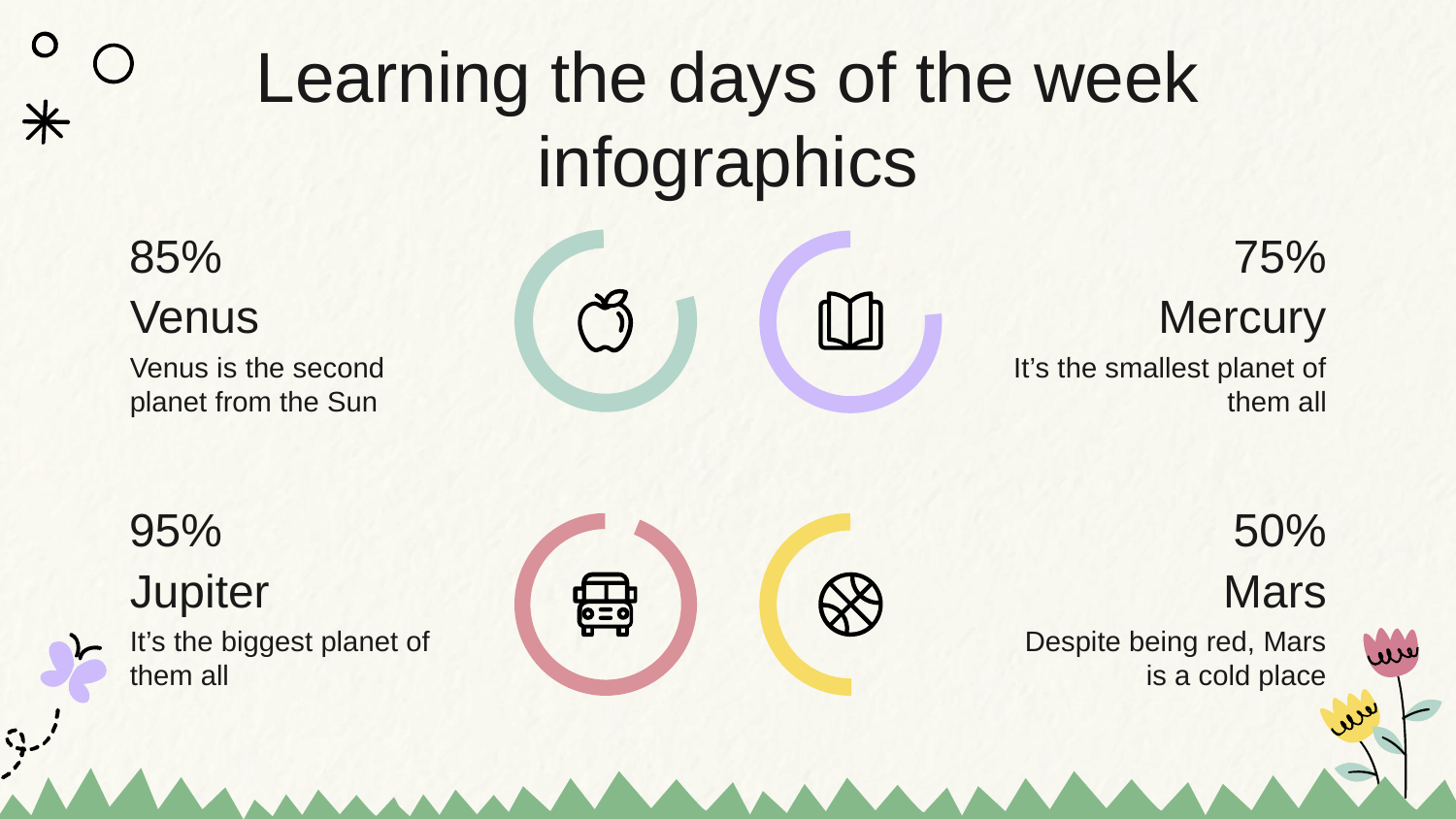

# Learning the days of the week infographics
85%
75%

Venus
Mercury
Venus is the second planet from the Sun
It’s the smallest planet of them all
95%
50%

Jupiter
Mars
It’s the biggest planet of them all
Despite being red, Mars is a cold place